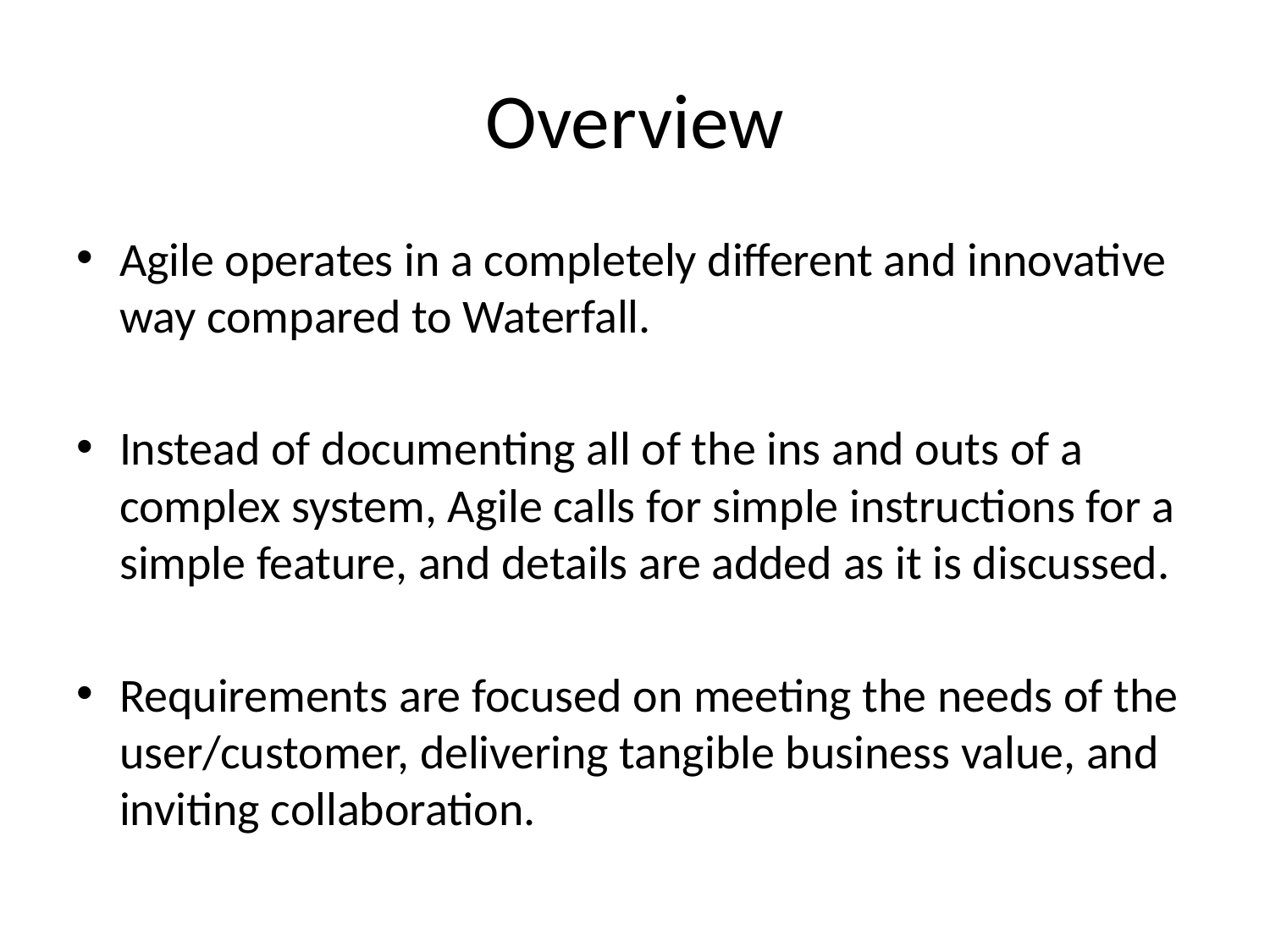

# Overview
Agile operates in a completely different and innovative way compared to Waterfall.

Instead of documenting all of the ins and outs of a complex system, Agile calls for simple instructions for a simple feature, and details are added as it is discussed.

Requirements are focused on meeting the needs of the user/customer, delivering tangible business value, and inviting collaboration.